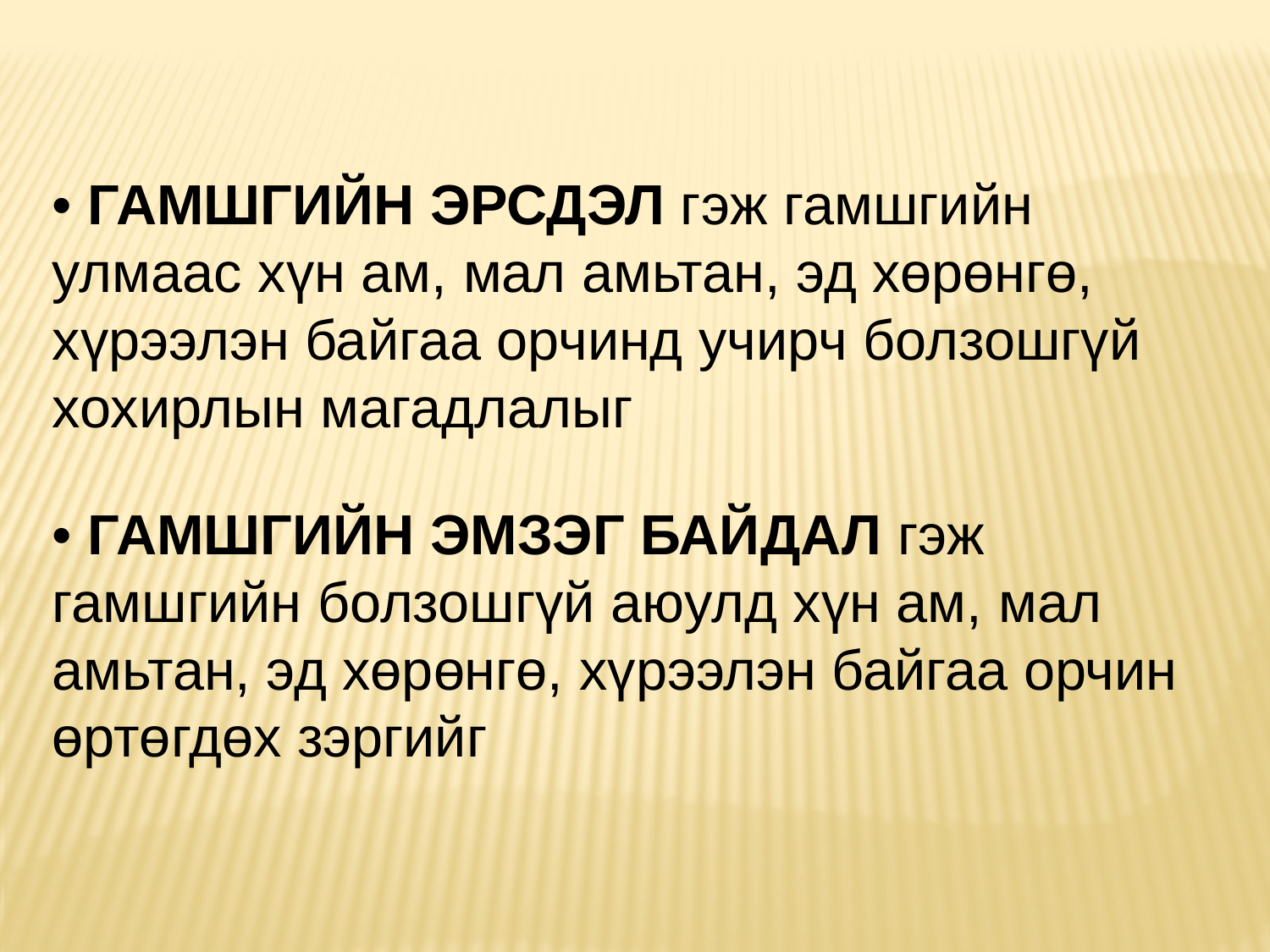

• ГАМШГИЙН ЭРСДЭЛ гэж гамшгийн улмаас хүн ам, мал амьтан, эд хөрөнгө, хүрээлэн байгаа орчинд учирч болзошгүй хохирлын магадлалыг

• ГАМШГИЙН ЭМЗЭГ БАЙДАЛ гэж гамшгийн болзошгүй аюулд хүн ам, мал амьтан, эд хөрөнгө, хүрээлэн байгаа орчин өртөгдөх зэргийг